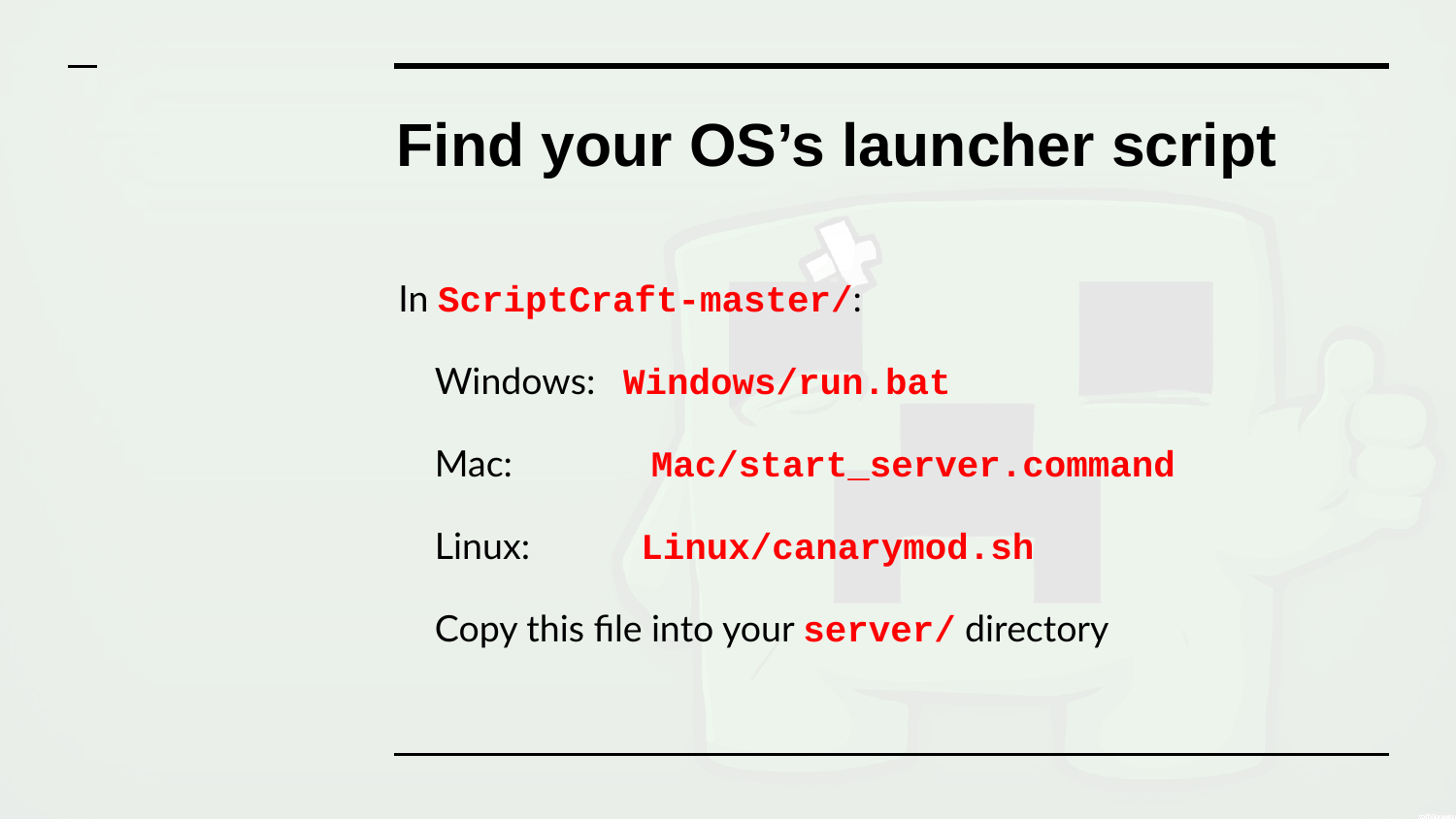

# Find your OS’s launcher script
In ScriptCraft-master/:
Windows:   Windows/run.bat
Mac:               Mac/start_server.command
Linux:            Linux/canarymod.sh
Copy this file into your server/ directory